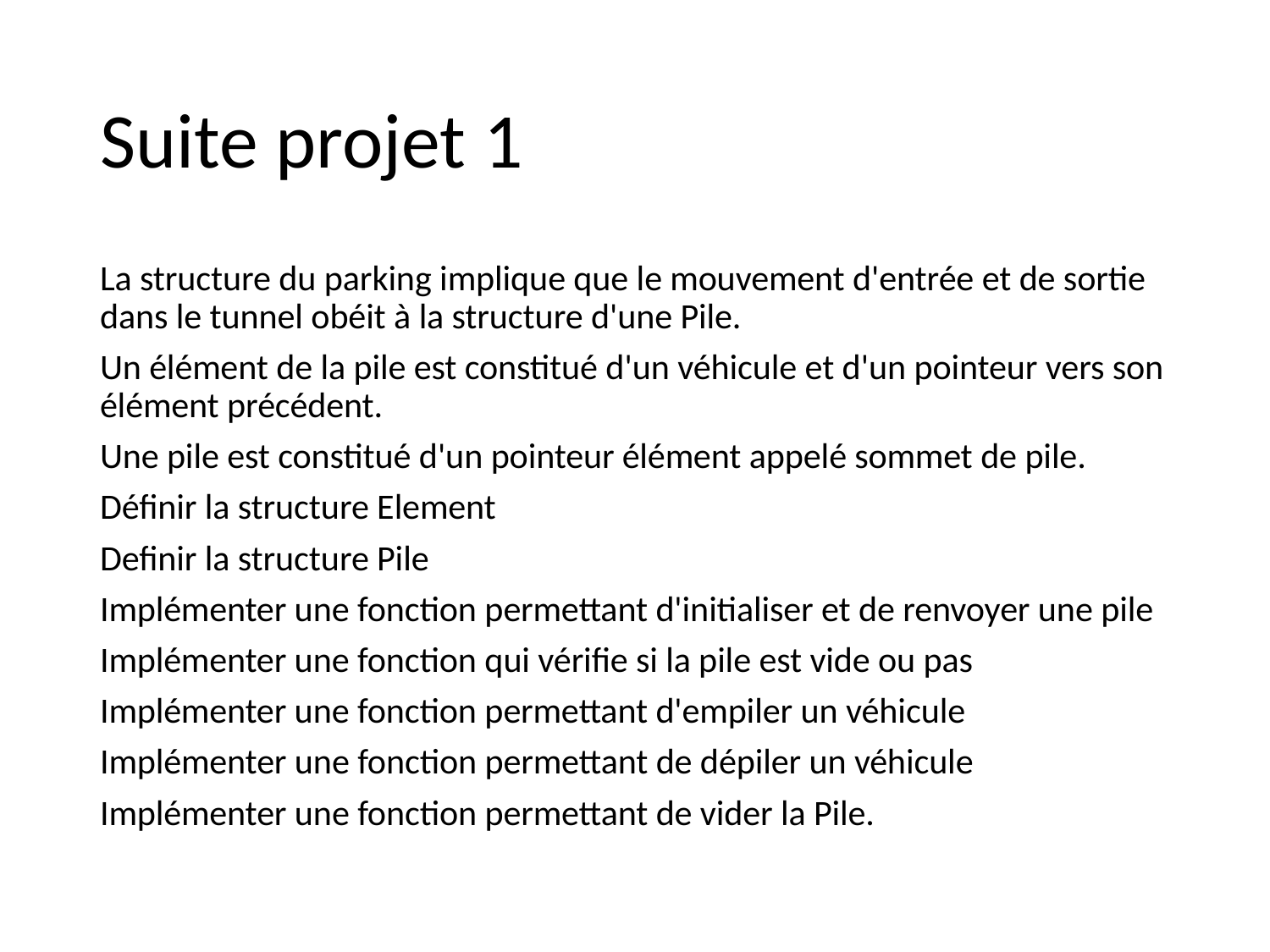

# Suite projet 1
La structure du parking implique que le mouvement d'entrée et de sortie dans le tunnel obéit à la structure d'une Pile.
Un élément de la pile est constitué d'un véhicule et d'un pointeur vers son élément précédent.
Une pile est constitué d'un pointeur élément appelé sommet de pile.
Définir la structure Element
Definir la structure Pile
Implémenter une fonction permettant d'initialiser et de renvoyer une pile
Implémenter une fonction qui vérifie si la pile est vide ou pas
Implémenter une fonction permettant d'empiler un véhicule
Implémenter une fonction permettant de dépiler un véhicule
Implémenter une fonction permettant de vider la Pile.